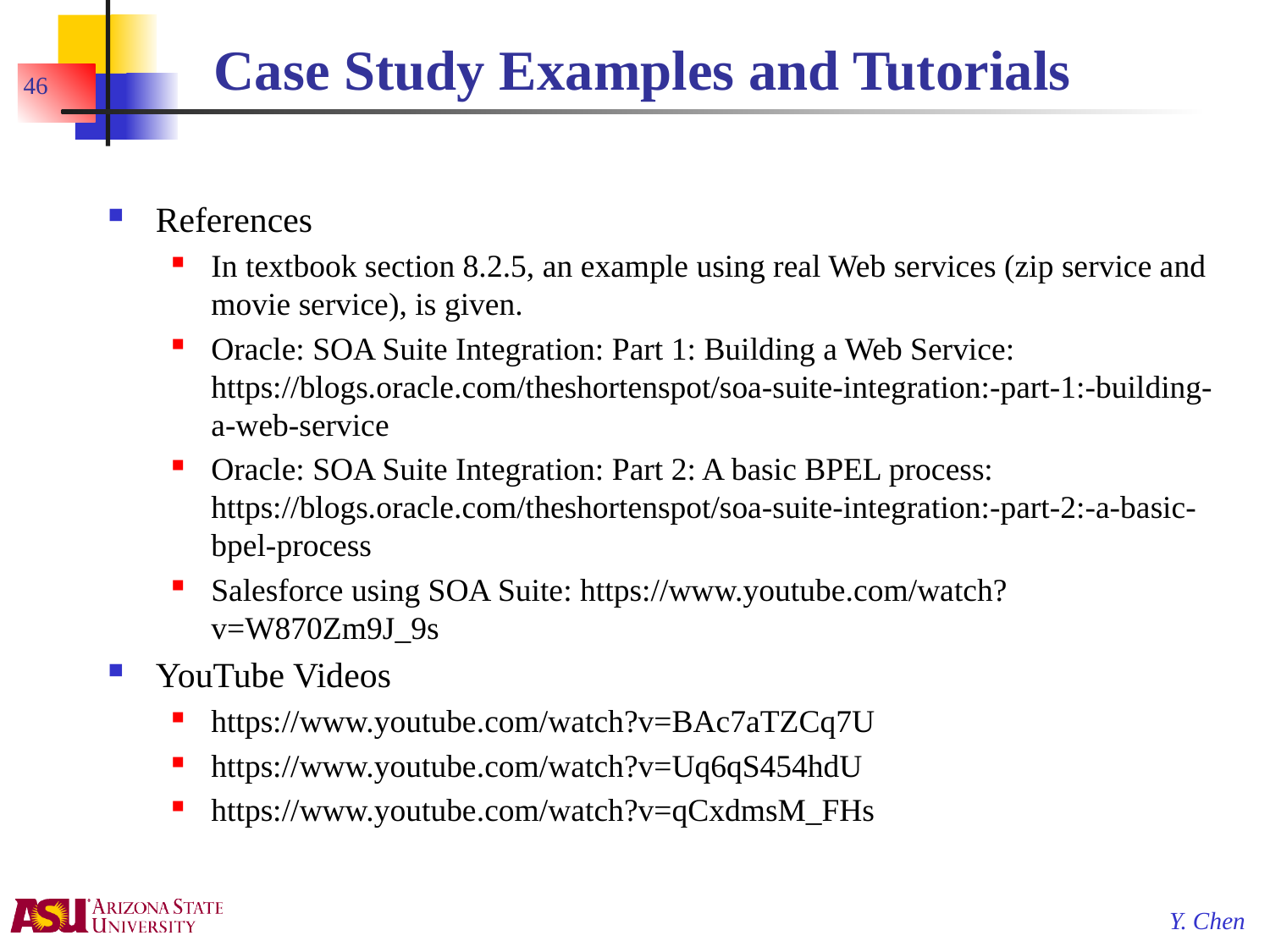

# Case Study Examples and Tutorials
46
References
In textbook section 8.2.5, an example using real Web services (zip service and movie service), is given.
Oracle: SOA Suite Integration: Part 1: Building a Web Service: https://blogs.oracle.com/theshortenspot/soa-suite-integration:-part-1:-building-a-web-service
Oracle: SOA Suite Integration: Part 2: A basic BPEL process: https://blogs.oracle.com/theshortenspot/soa-suite-integration:-part-2:-a-basic-bpel-process
Salesforce using SOA Suite: https://www.youtube.com/watch?v=W870Zm9J_9s
YouTube Videos
https://www.youtube.com/watch?v=BAc7aTZCq7U
https://www.youtube.com/watch?v=Uq6qS454hdU
https://www.youtube.com/watch?v=qCxdmsM_FHs